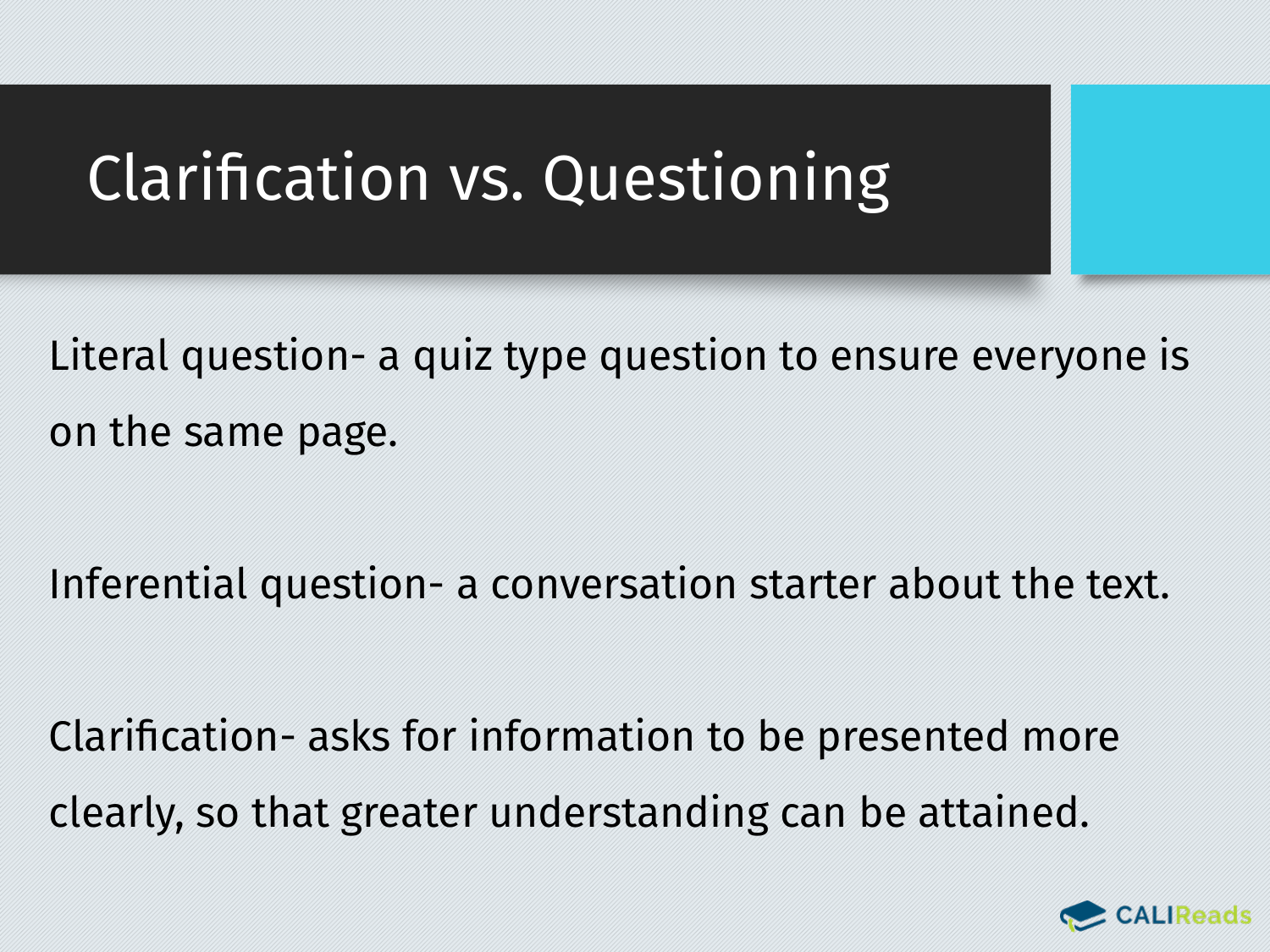

# Clarification vs. Questioning
Literal question- a quiz type question to ensure everyone is on the same page.

Inferential question- a conversation starter about the text.

Clarification- asks for information to be presented more clearly, so that greater understanding can be attained.